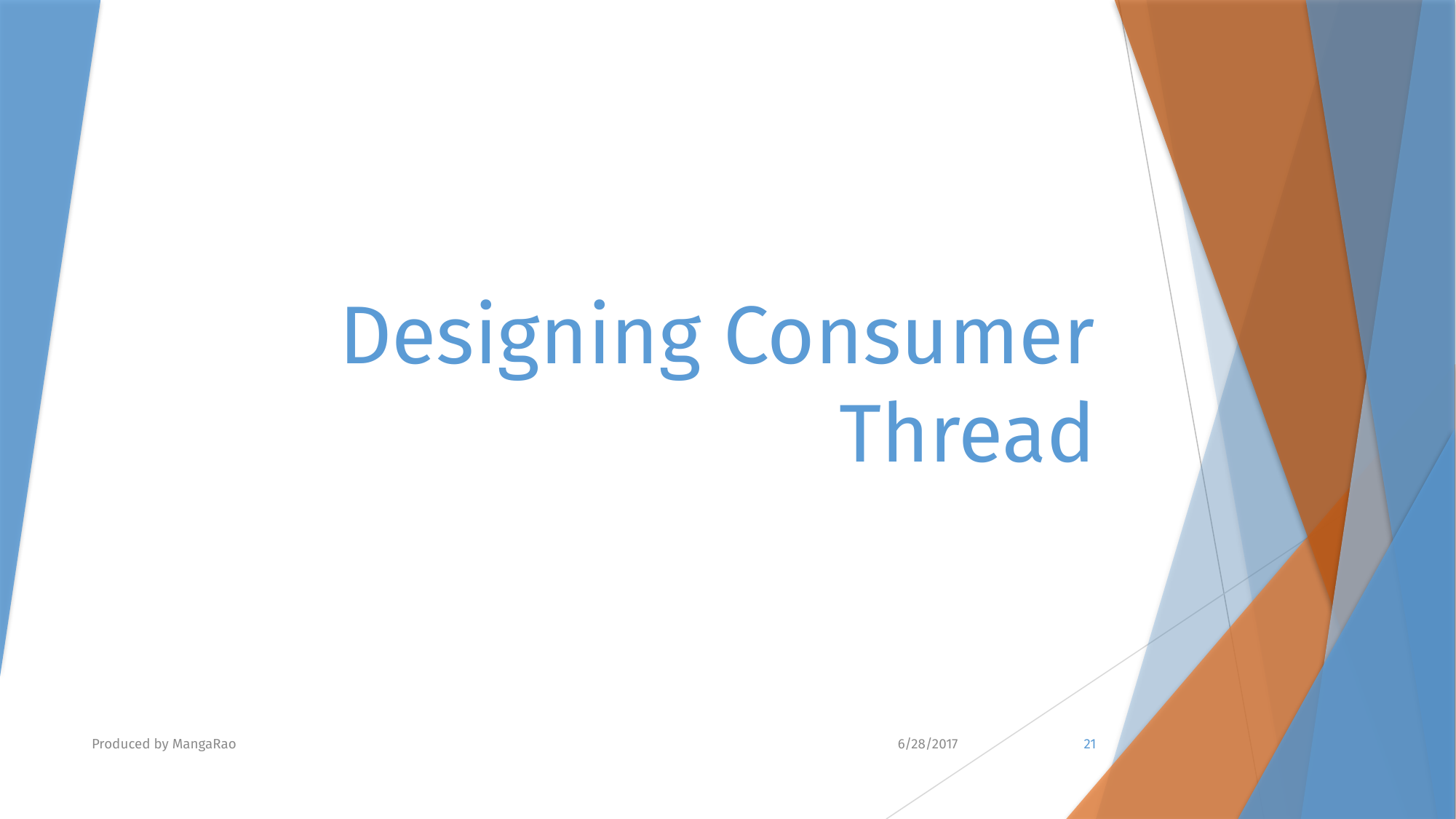

# Designing Consumer Thread

Produced by MangaRao
6/28/2017
21